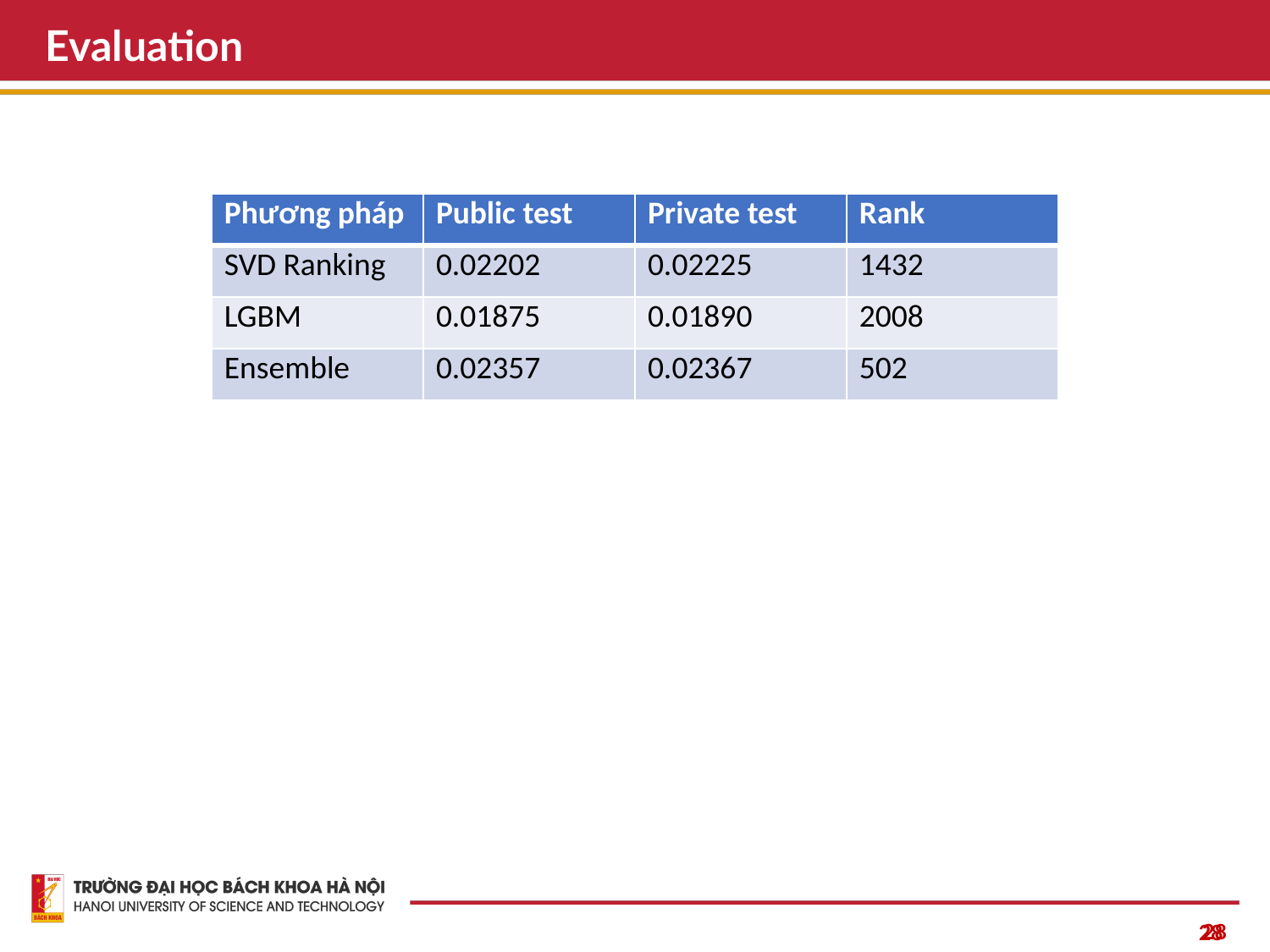

Evaluation
| Phương pháp | Public test | Private test | Rank |
| --- | --- | --- | --- |
| SVD Ranking | 0.02202 | 0.02225 | 1432 |
| LGBM | 0.01875 | 0.01890 | 2008 |
| Ensemble | 0.02357 | 0.02367 | 502 |
28
28